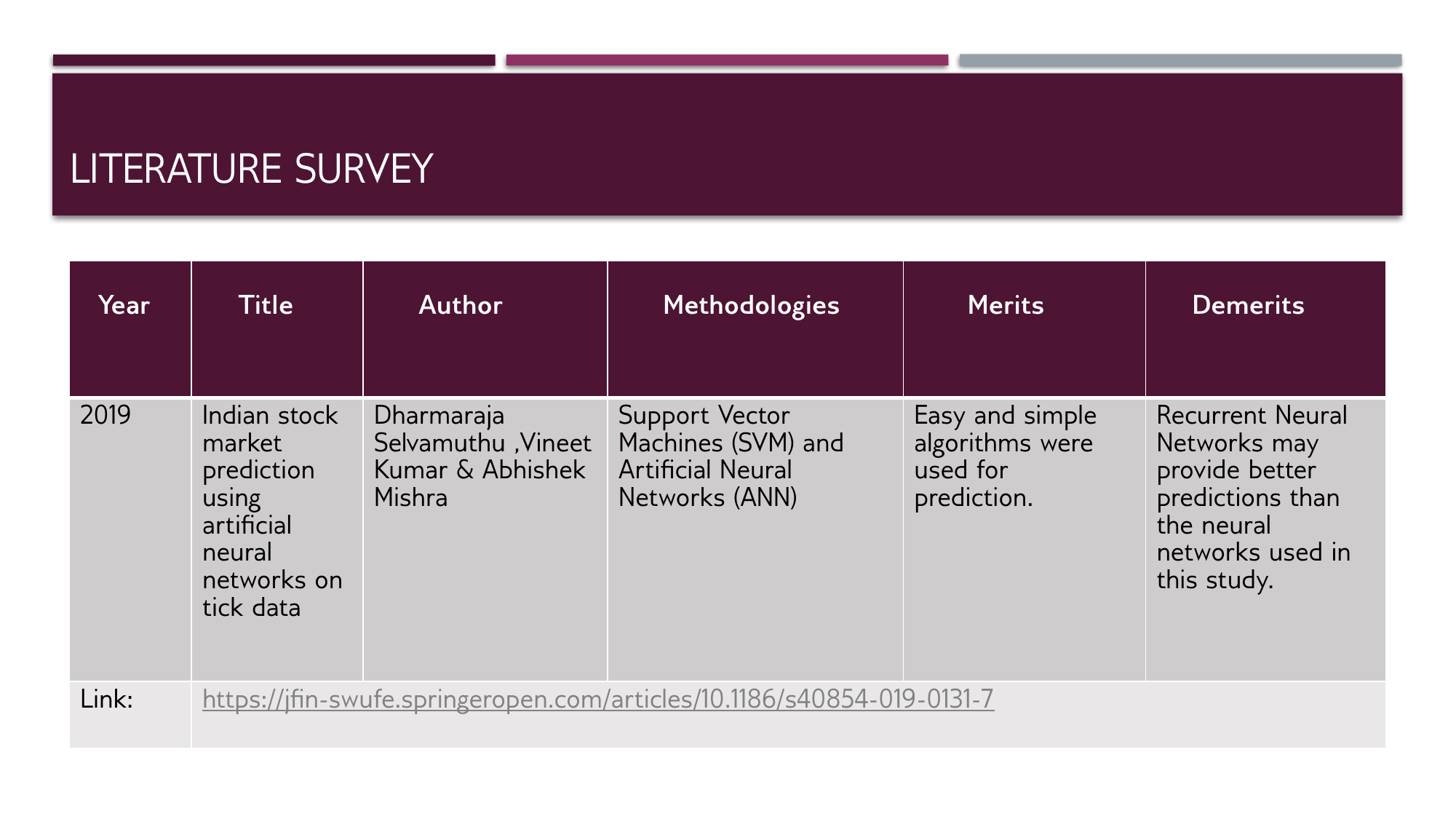

# LITERATURE SURVEY
| Year | Title | Author | Methodologies | Merits | Demerits |
| --- | --- | --- | --- | --- | --- |
| 2019 | Indian stock market prediction using artificial neural networks on tick data | Dharmaraja Selvamuthu ,Vineet Kumar & Abhishek Mishra | Support Vector Machines (SVM) and Artificial Neural Networks (ANN) | Easy and simple algorithms were used for prediction. | Recurrent Neural Networks may provide better predictions than the neural networks used in this study. |
| Link: | https://jfin-swufe.springeropen.com/articles/10.1186/s40854-019-0131-7 |  |  |  |  |